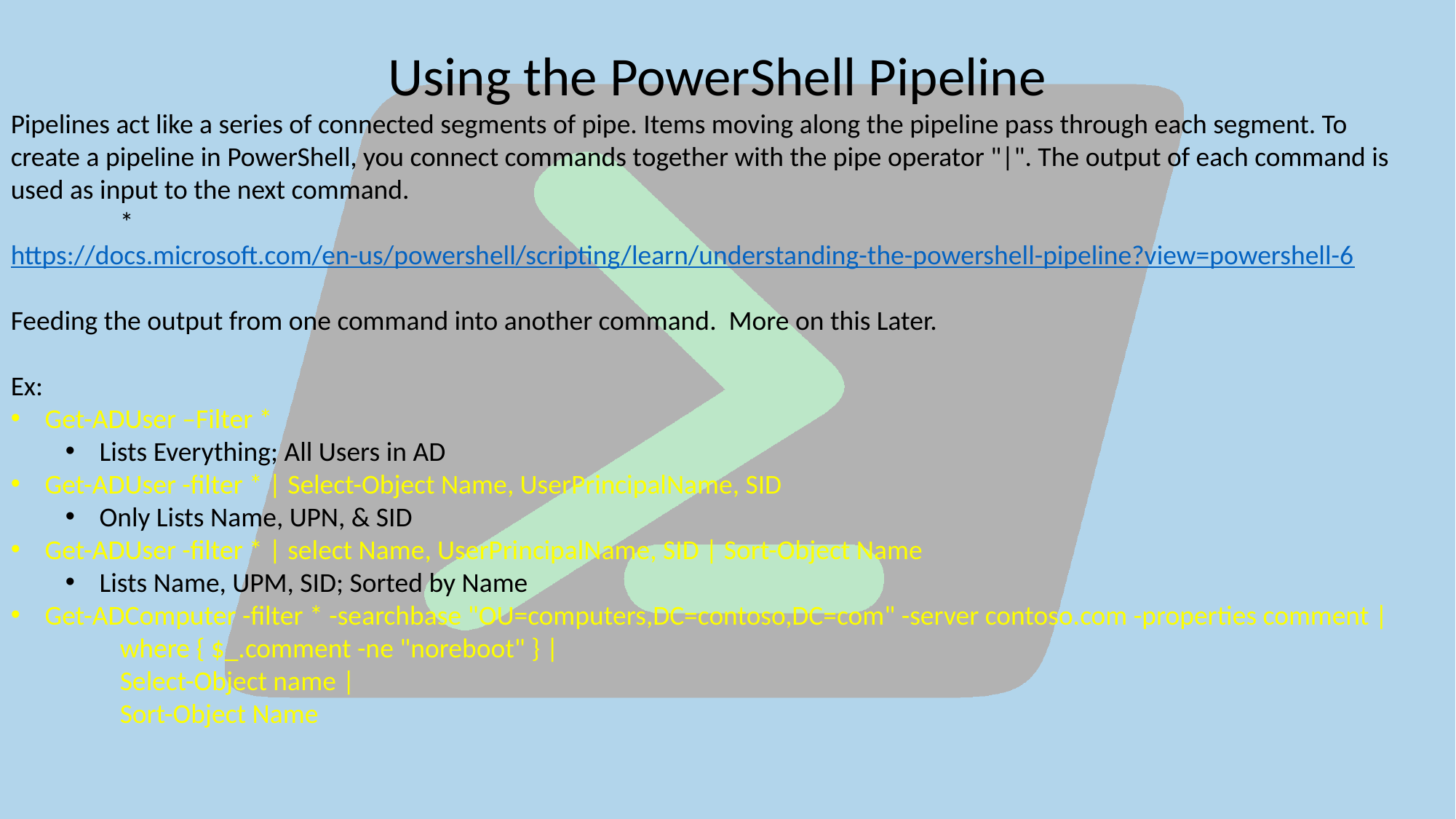

Using the PowerShell Pipeline
Pipelines act like a series of connected segments of pipe. Items moving along the pipeline pass through each segment. To create a pipeline in PowerShell, you connect commands together with the pipe operator "|". The output of each command is used as input to the next command.
	* https://docs.microsoft.com/en-us/powershell/scripting/learn/understanding-the-powershell-pipeline?view=powershell-6

Feeding the output from one command into another command.  More on this Later.

Ex:
Get-ADUser –Filter *
Lists Everything; All Users in AD
Get-ADUser -filter * | Select-Object Name, UserPrincipalName, SID
Only Lists Name, UPN, & SID
Get-ADUser -filter * | select Name, UserPrincipalName, SID | Sort-Object Name
Lists Name, UPM, SID; Sorted by Name
Get-ADComputer -filter * -searchbase "OU=computers,DC=contoso,DC=com" -server contoso.com -properties comment |
    	where { $_.comment -ne "noreboot" } |
    	Select-Object name |
    	Sort-Object Name